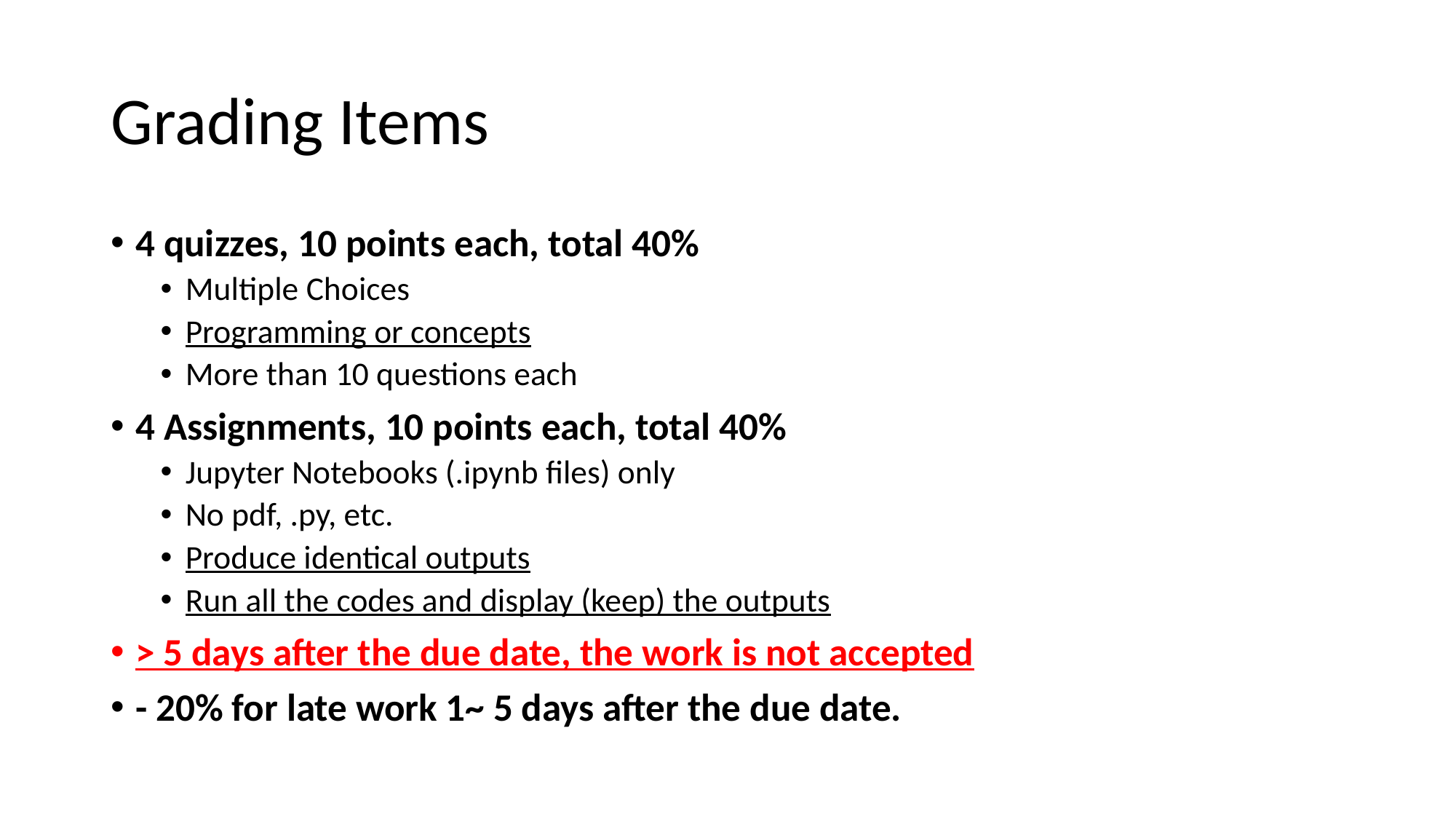

# Grading Items
4 quizzes, 10 points each, total 40%
Multiple Choices
Programming or concepts
More than 10 questions each
4 Assignments, 10 points each, total 40%
Jupyter Notebooks (.ipynb files) only
No pdf, .py, etc.
Produce identical outputs
Run all the codes and display (keep) the outputs
> 5 days after the due date, the work is not accepted
- 20% for late work 1~ 5 days after the due date.